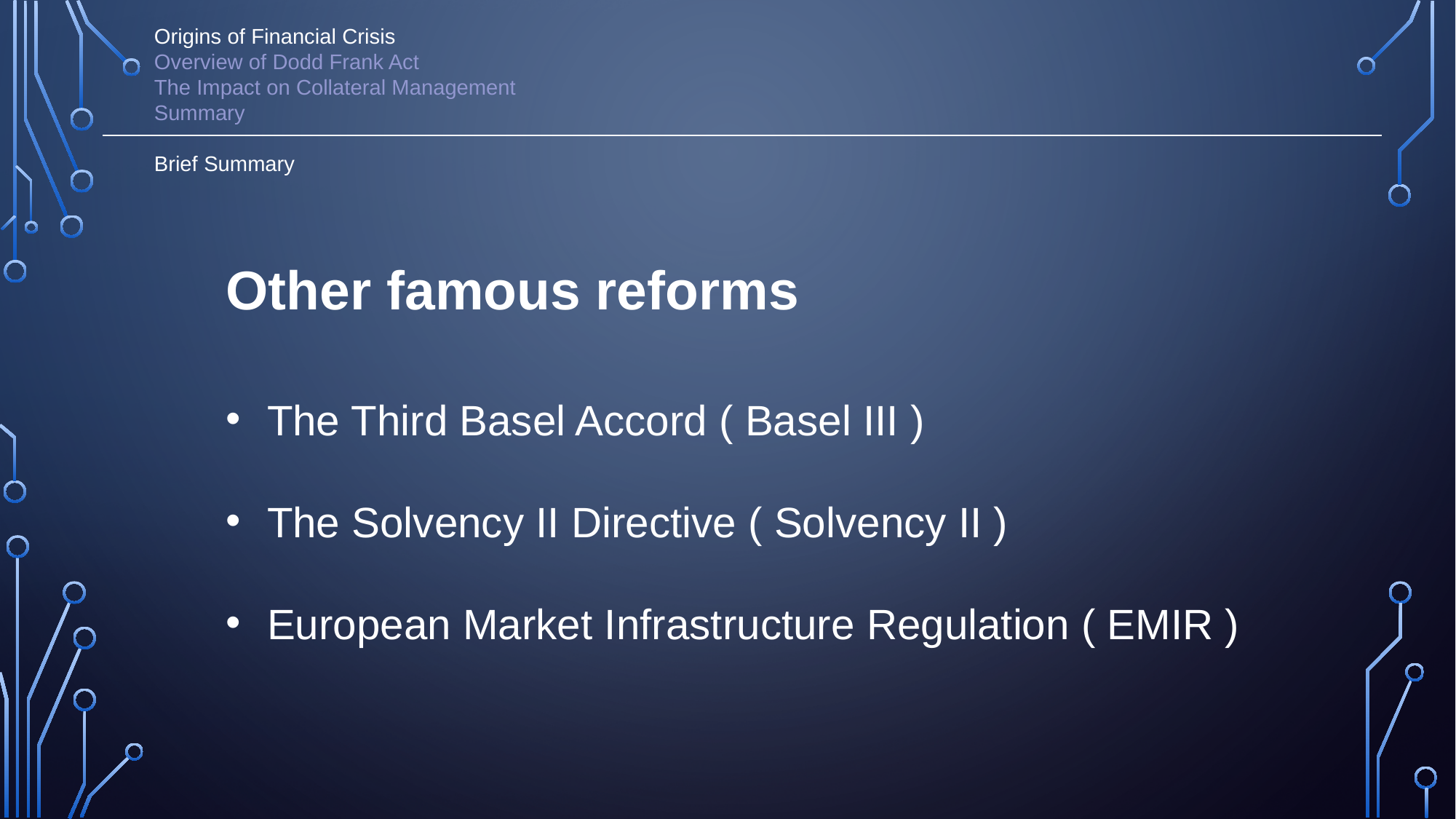

Origins of Financial Crisis
Overview of Dodd Frank Act
The Impact on Collateral Management
Summary

Brief Summary
Other famous reforms
The Third Basel Accord ( Basel III )
The Solvency II Directive ( Solvency II )
European Market Infrastructure Regulation ( EMIR )